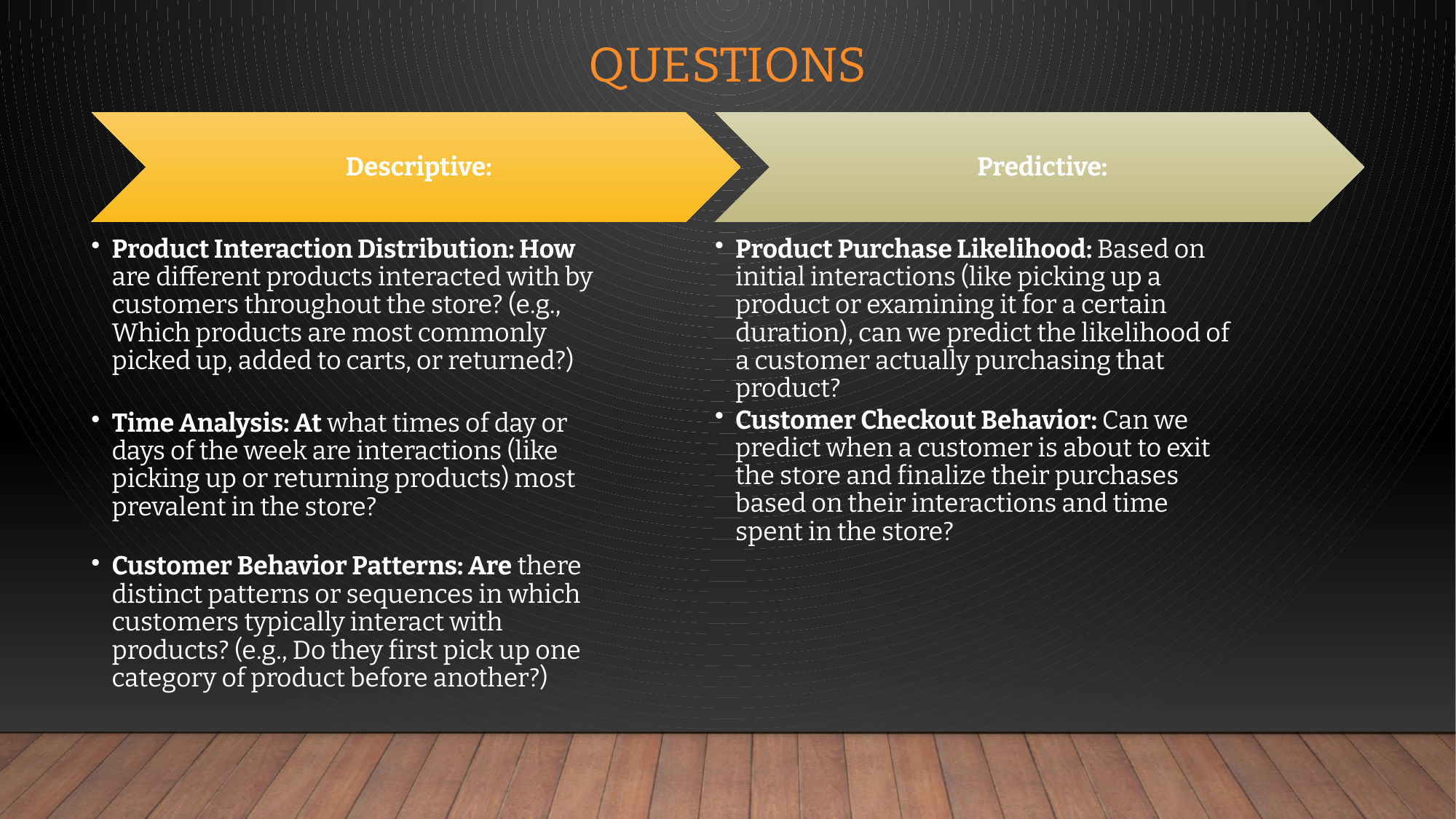

# Questions
Descriptive:
Product Interaction Distribution: How are different products interacted with by customers throughout the store? (e.g., Which products are most commonly picked up, added to carts, or returned?)
Time Analysis: At what times of day or days of the week are interactions (like picking up or returning products) most prevalent in the store?
Customer Behavior Patterns: Are there distinct patterns or sequences in which customers typically interact with products? (e.g., Do they first pick up one category of product before another?)

Predictive:
Product Purchase Likelihood: Based on initial interactions (like picking up a product or examining it for a certain duration), can we predict the likelihood of a customer actually purchasing that product?
Customer Checkout Behavior: Can we predict when a customer is about to exit the store and finalize their purchases based on their interactions and time spent in the store?